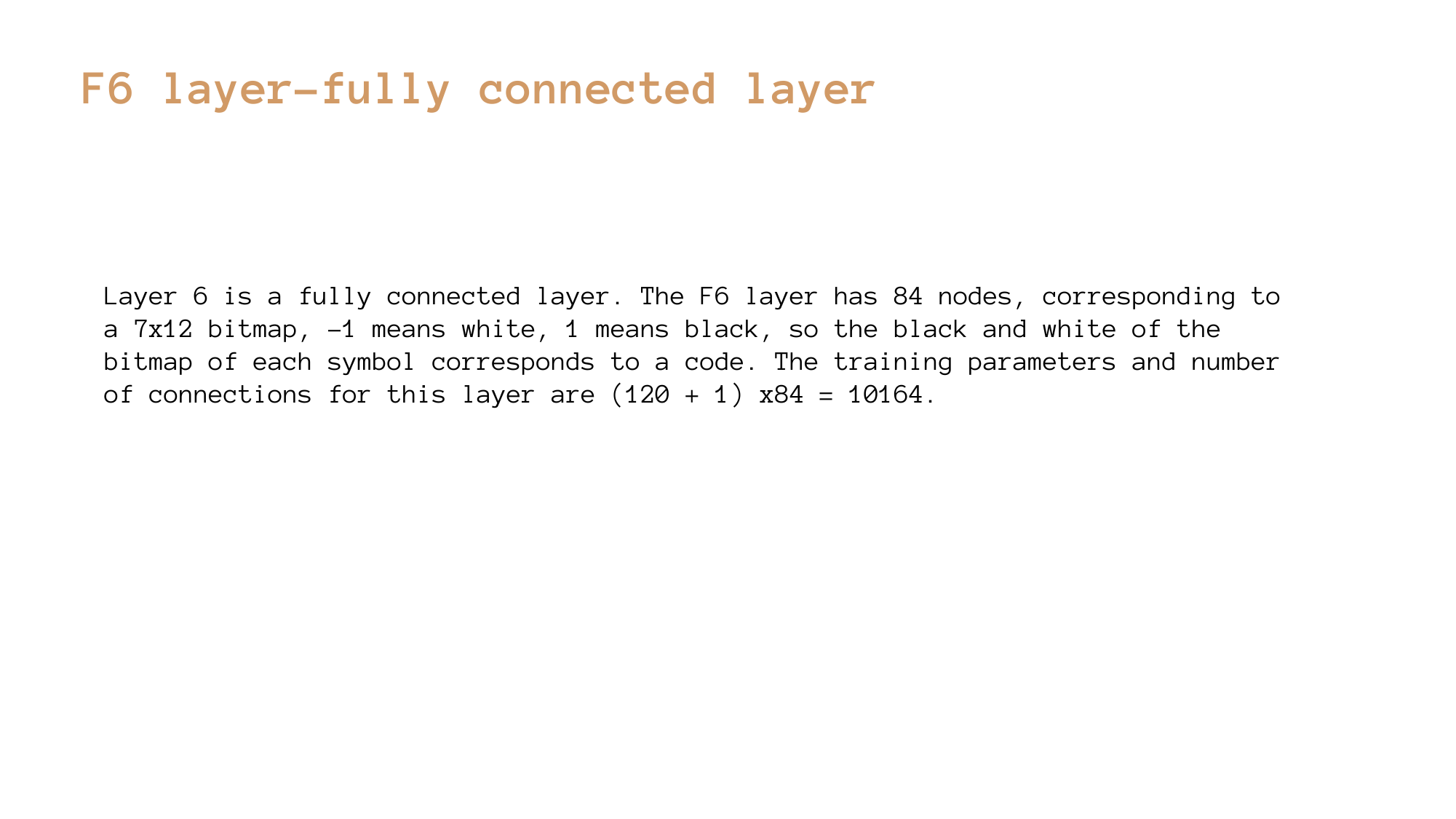

F6 layer-fully connected layer
Layer 6 is a fully connected layer. The F6 layer has 84 nodes, corresponding to a 7x12 bitmap, -1 means white, 1 means black, so the black and white of the bitmap of each symbol corresponds to a code. The training parameters and number of connections for this layer are (120 + 1) x84 = 10164.